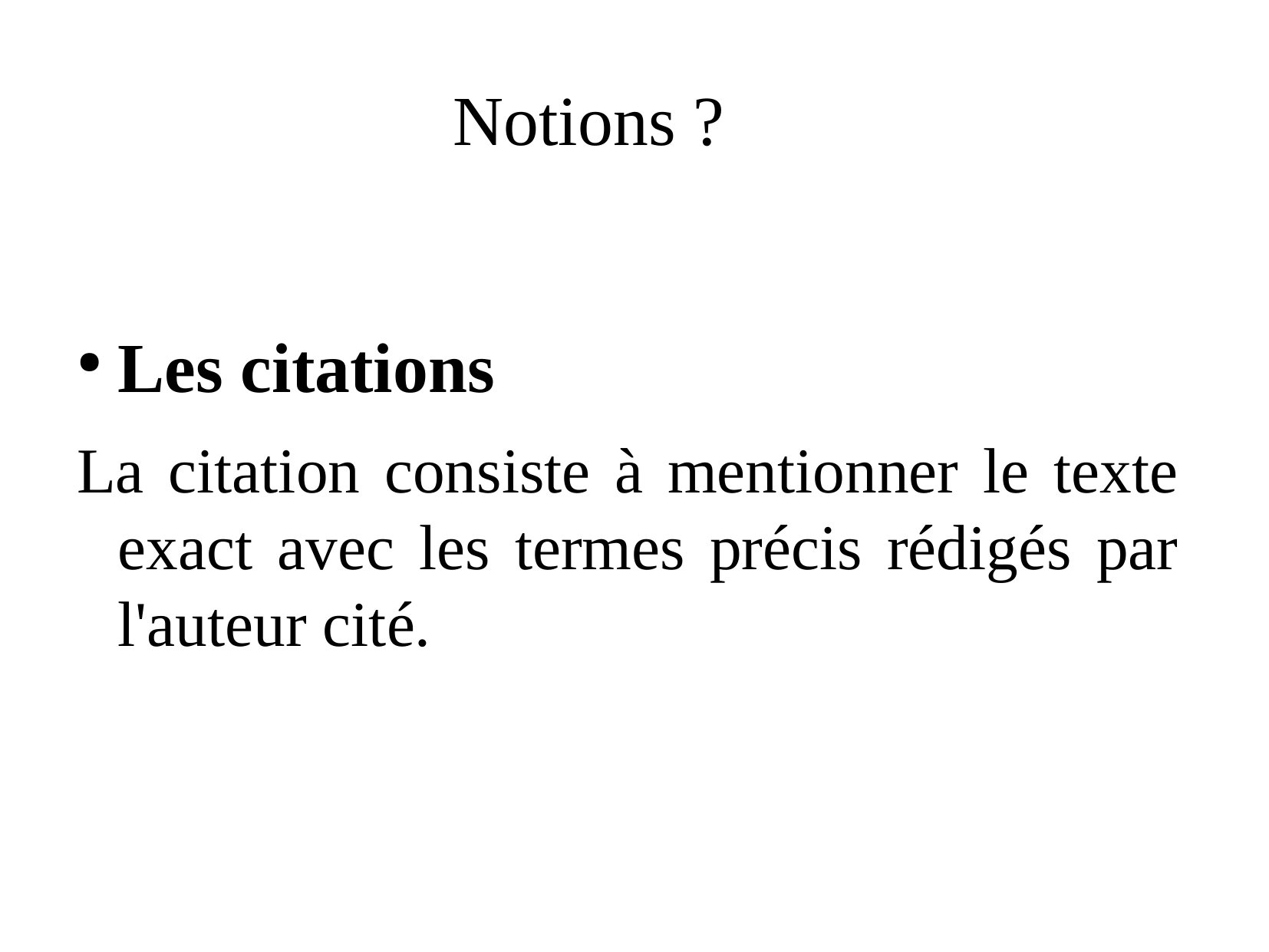

Notions ?

Les citations
La citation consiste à mentionner le texte exact avec les termes précis rédigés par l'auteur cité.